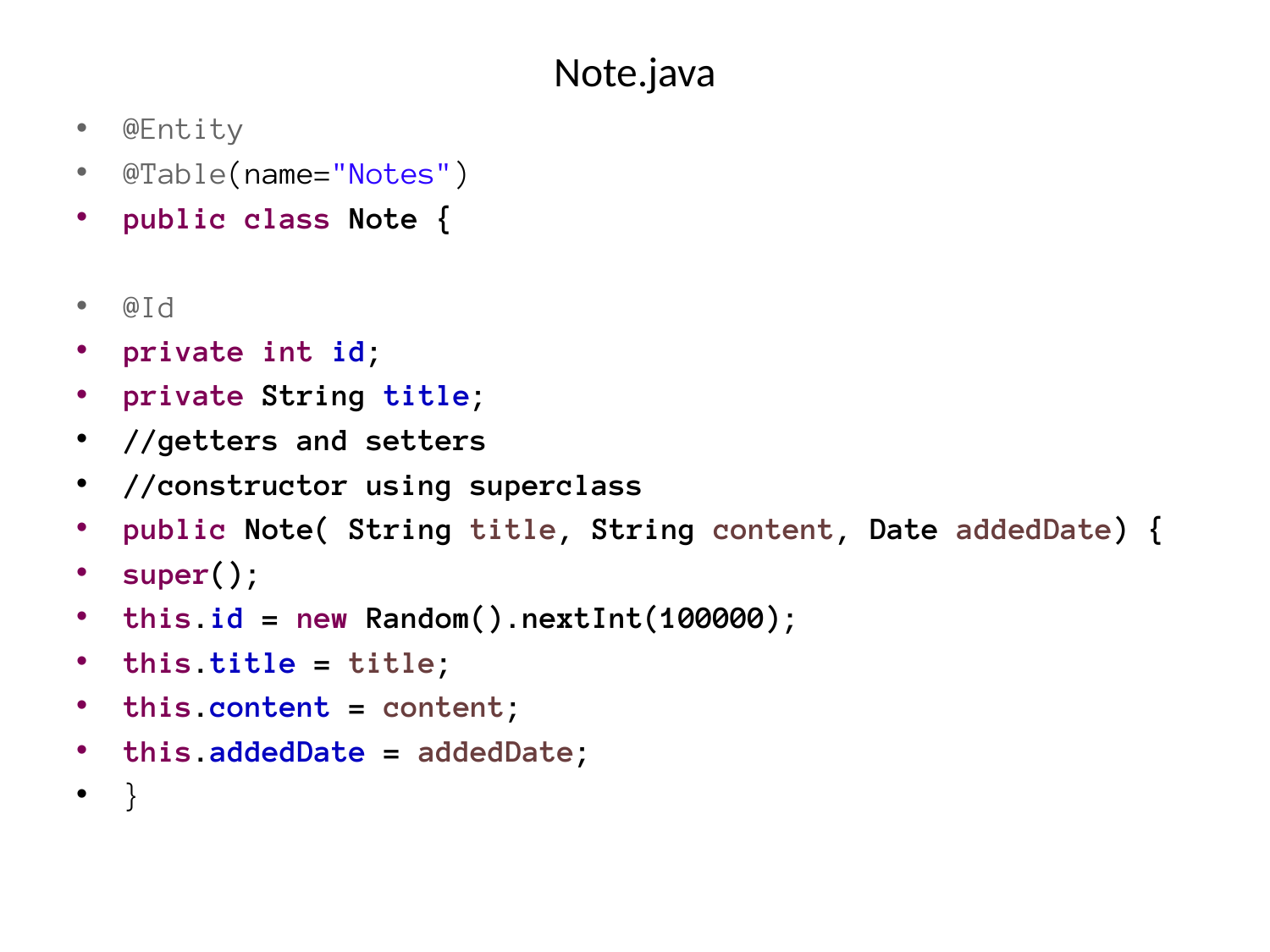

# Note.java
@Entity
@Table(name="Notes")
public class Note {

@Id
private int id;
private String title;
//getters and setters
//constructor using superclass
public Note( String title, String content, Date addedDate) {
super();
this.id = new Random().nextInt(100000);
this.title = title;
this.content = content;
this.addedDate = addedDate;
}